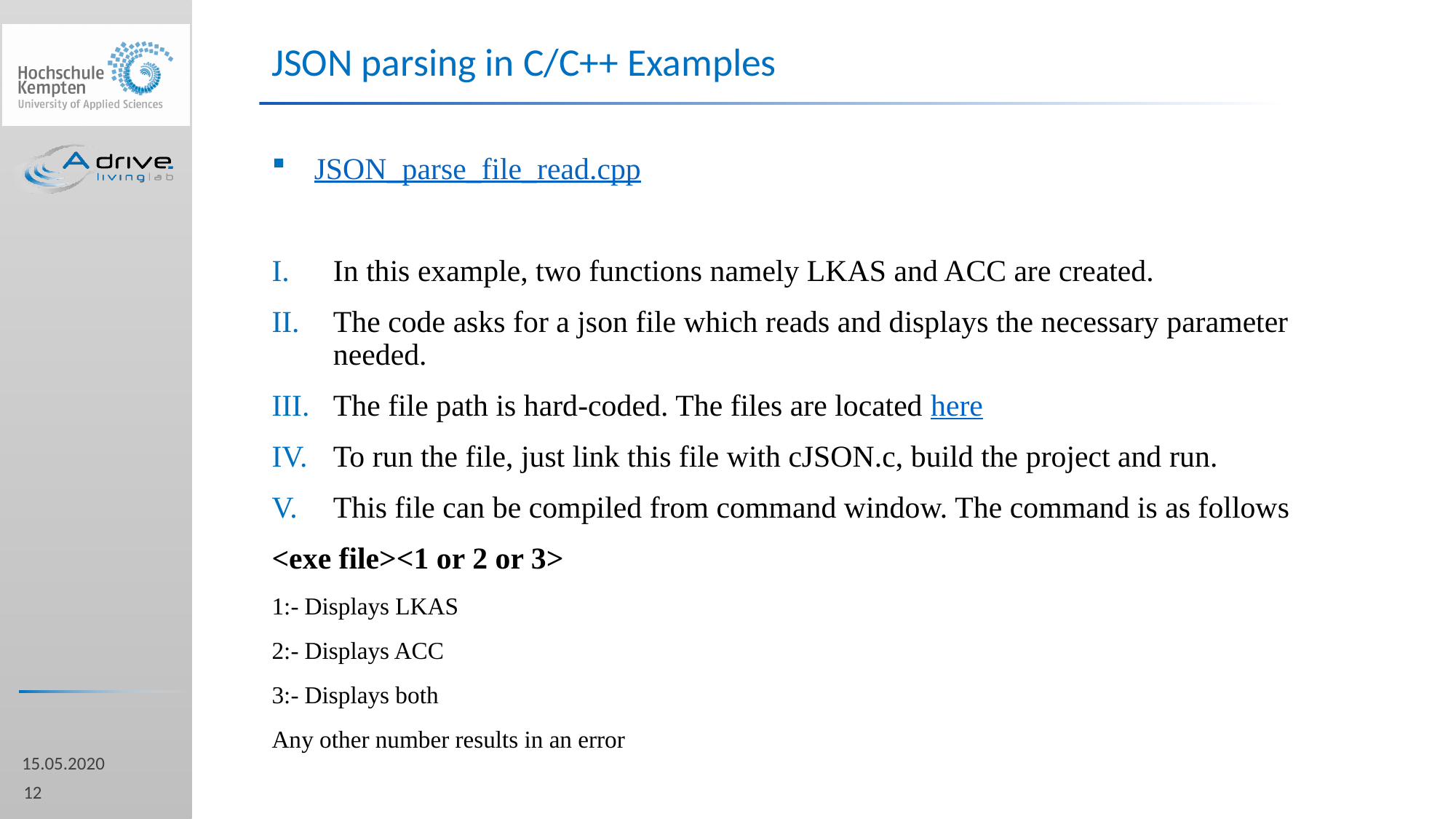

JSON parsing in C/C++ Examples

JSON_parse_file_read.cpp

In this example, two functions namely LKAS and ACC are created.
The code asks for a json file which reads and displays the necessary parameter needed.
The file path is hard-coded. The files are located here
To run the file, just link this file with cJSON.c, build the project and run.
This file can be compiled from command window. The command is as follows
<exe file><1 or 2 or 3>
1:- Displays LKAS
2:- Displays ACC
3:- Displays both
Any other number results in an error